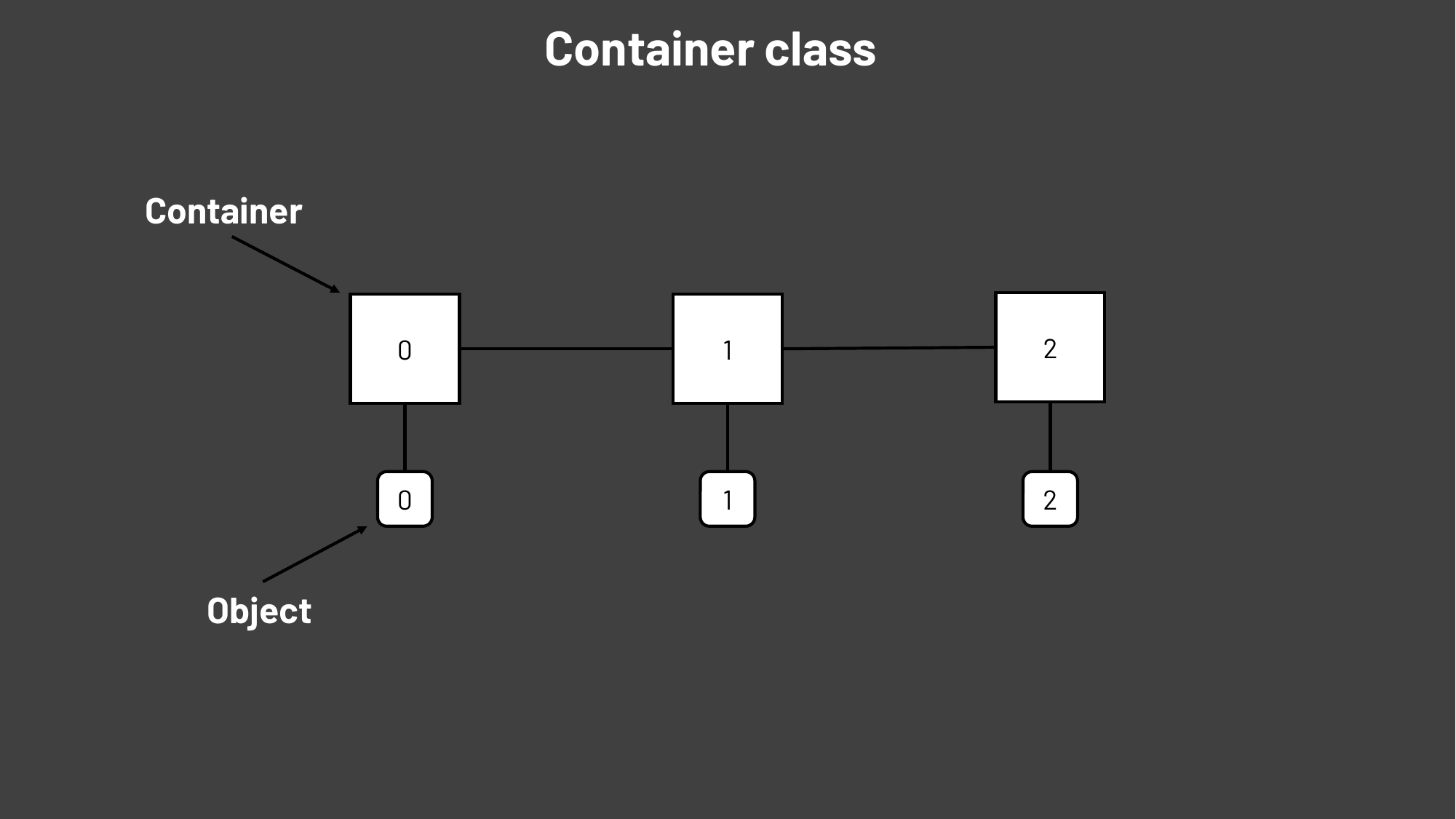

Container class
Container
2
0
1
0
1
2
Object